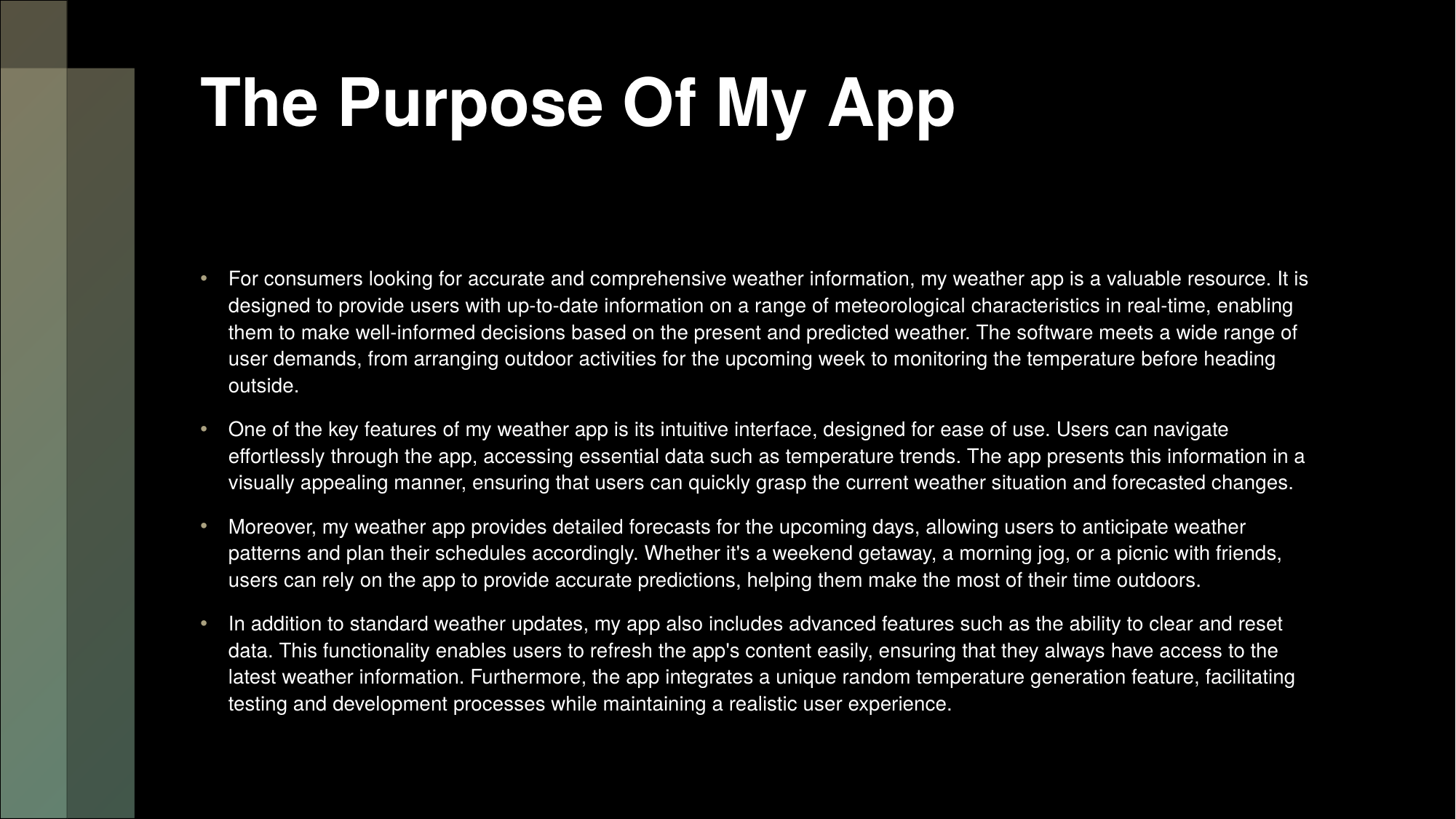

# The Purpose Of My App
For consumers looking for accurate and comprehensive weather information, my weather app is a valuable resource. It is designed to provide users with up-to-date information on a range of meteorological characteristics in real-time, enabling them to make well-informed decisions based on the present and predicted weather. The software meets a wide range of user demands, from arranging outdoor activities for the upcoming week to monitoring the temperature before heading outside.
One of the key features of my weather app is its intuitive interface, designed for ease of use. Users can navigate effortlessly through the app, accessing essential data such as temperature trends. The app presents this information in a visually appealing manner, ensuring that users can quickly grasp the current weather situation and forecasted changes.
Moreover, my weather app provides detailed forecasts for the upcoming days, allowing users to anticipate weather patterns and plan their schedules accordingly. Whether it's a weekend getaway, a morning jog, or a picnic with friends, users can rely on the app to provide accurate predictions, helping them make the most of their time outdoors.
In addition to standard weather updates, my app also includes advanced features such as the ability to clear and reset data. This functionality enables users to refresh the app's content easily, ensuring that they always have access to the latest weather information. Furthermore, the app integrates a unique random temperature generation feature, facilitating testing and development processes while maintaining a realistic user experience.